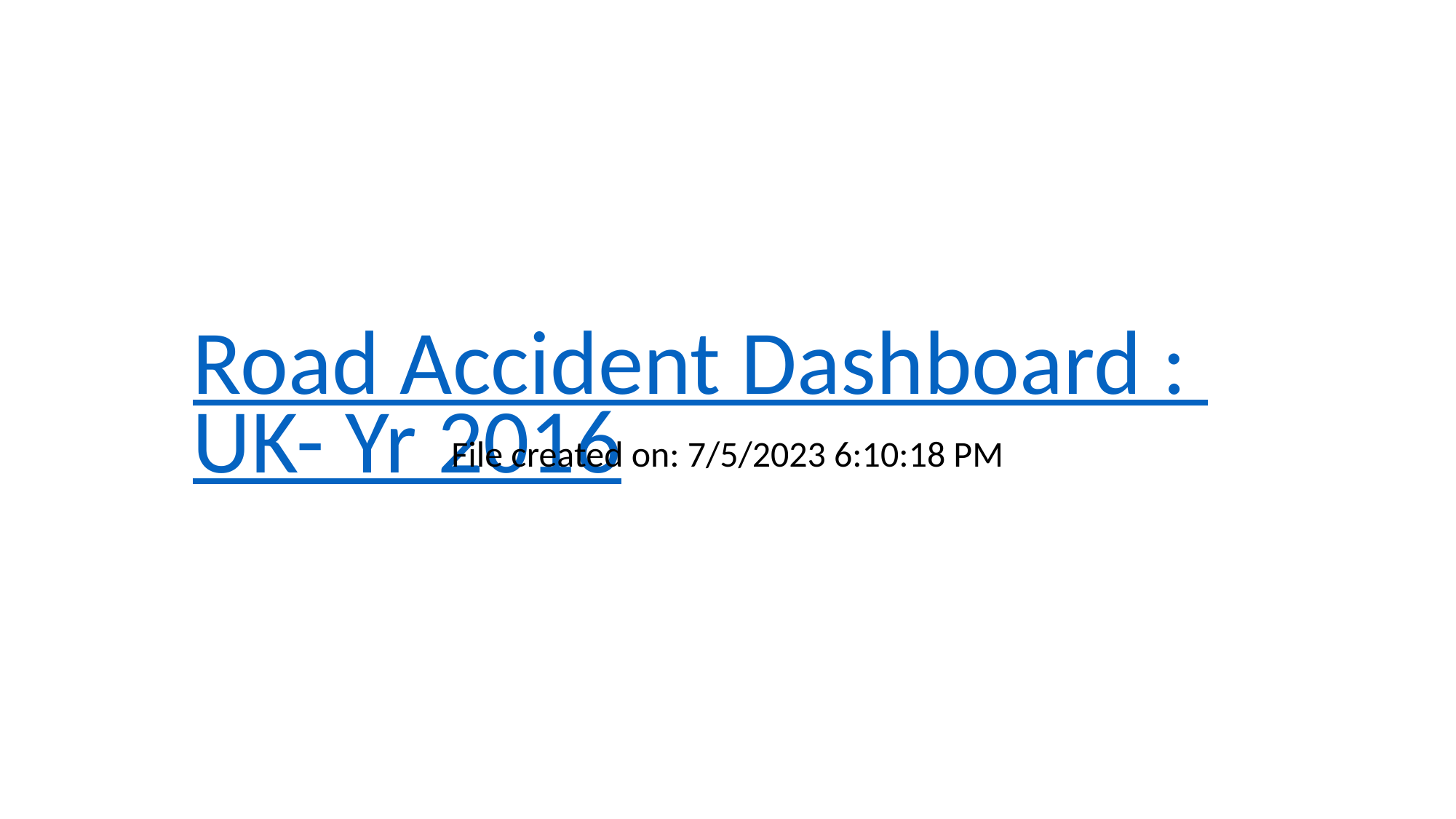

# Road Accident Dashboard : UK- Yr 2016
File created on: 7/5/2023 6:10:18 PM